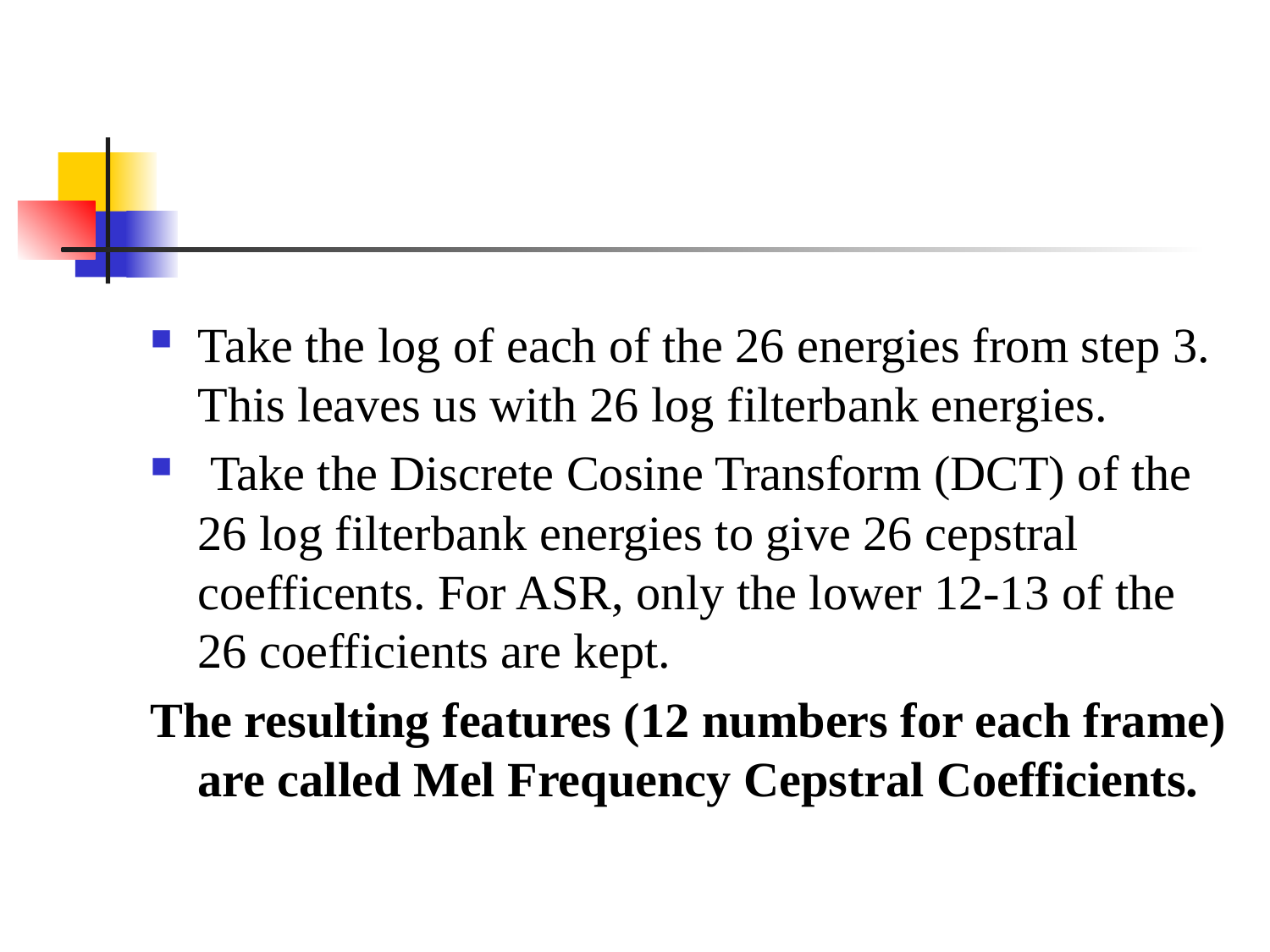

Take the log of each of the 26 energies from step 3. This leaves us with 26 log filterbank energies.
 Take the Discrete Cosine Transform (DCT) of the 26 log filterbank energies to give 26 cepstral coefficents. For ASR, only the lower 12-13 of the 26 coefficients are kept.
The resulting features (12 numbers for each frame) are called Mel Frequency Cepstral Coefficients.